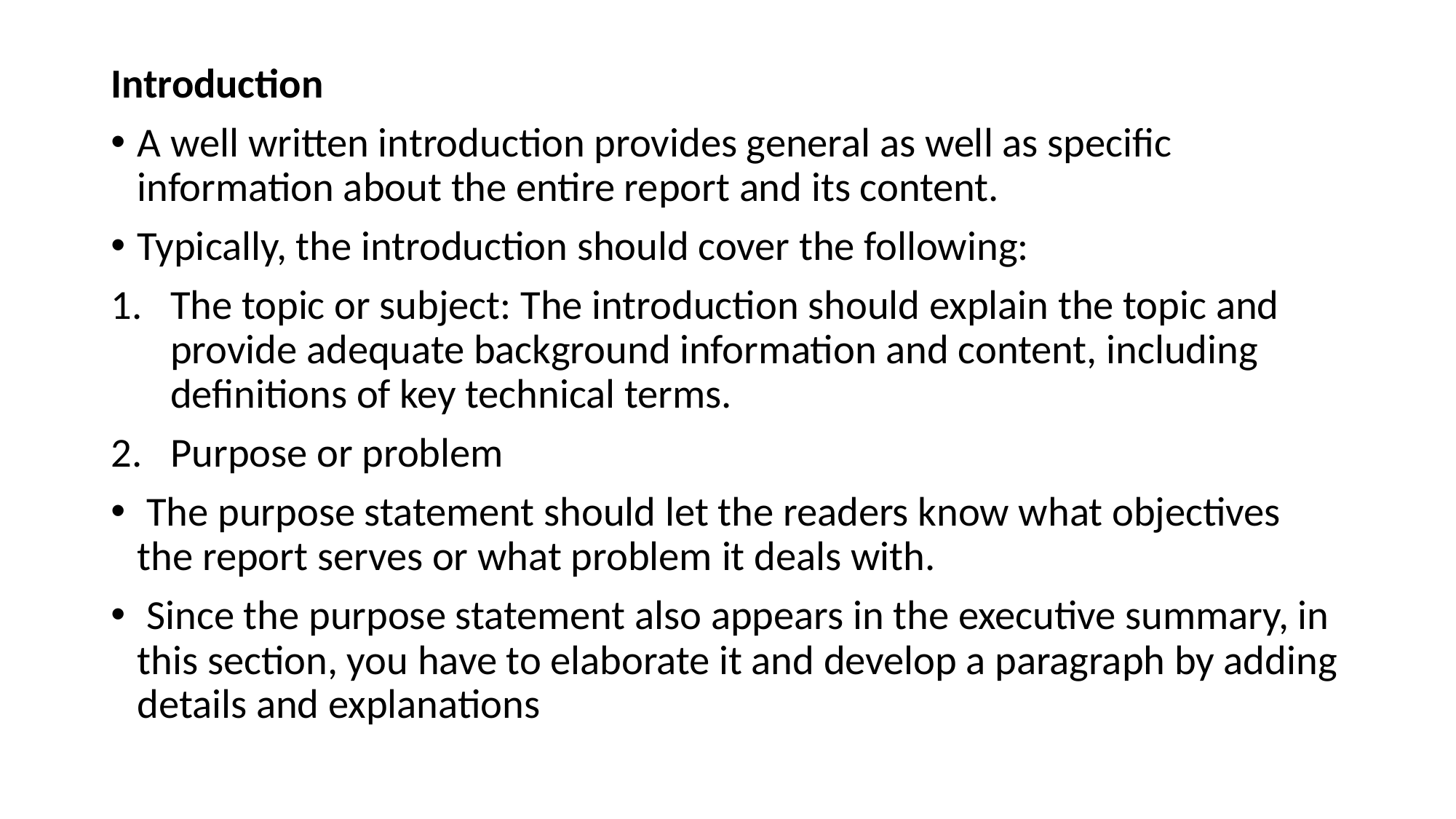

Introduction
A well written introduction provides general as well as specific information about the entire report and its content.
Typically, the introduction should cover the following:
The topic or subject: The introduction should explain the topic and provide adequate background information and content, including definitions of key technical terms.
Purpose or problem
 The purpose statement should let the readers know what objectives the report serves or what problem it deals with.
 Since the purpose statement also appears in the executive summary, in this section, you have to elaborate it and develop a paragraph by adding details and explanations